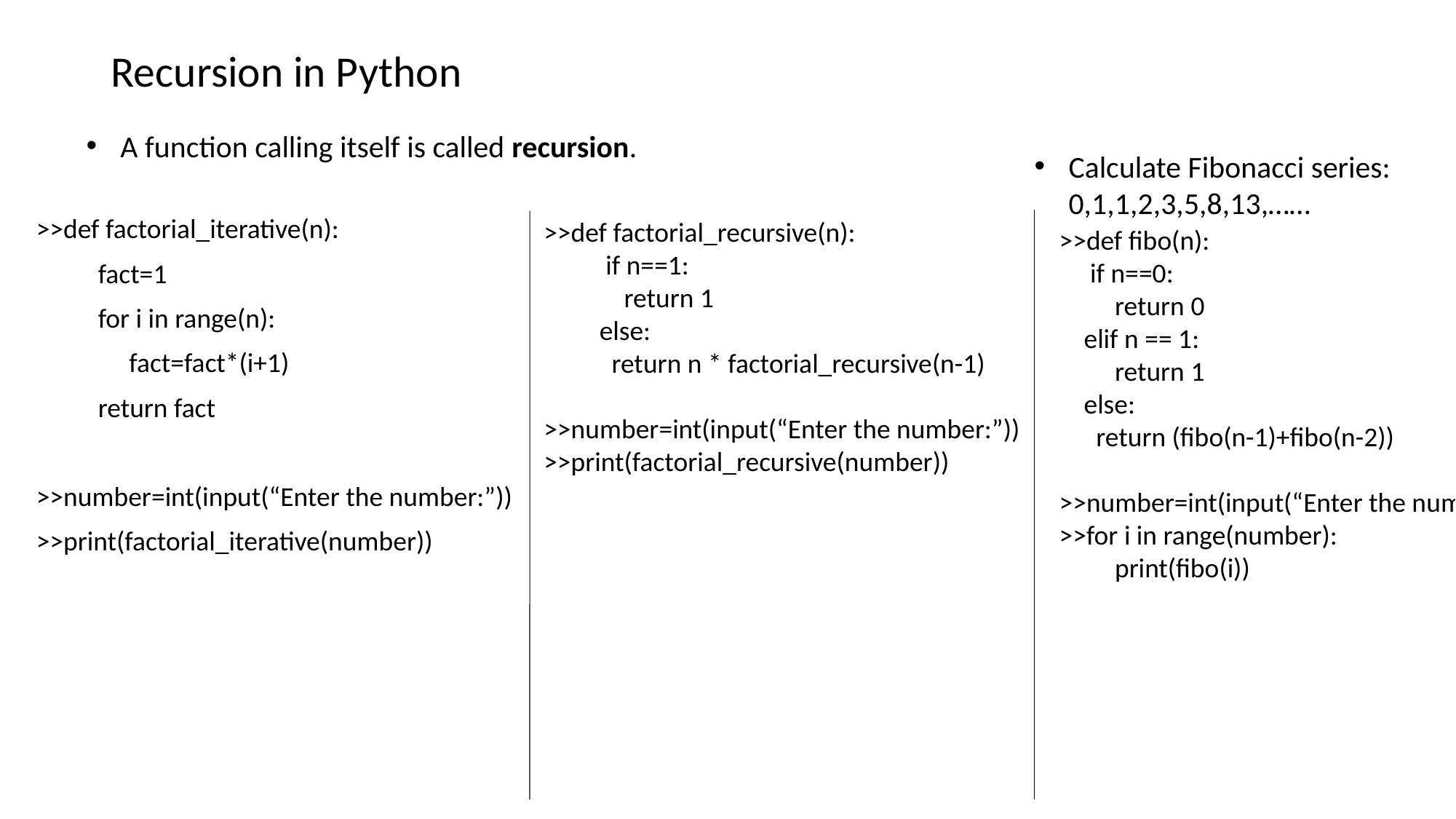

# Recursion in Python
A function calling itself is called recursion.
Calculate Fibonacci series: 0,1,1,2,3,5,8,13,……
>>def factorial_iterative(n):
          fact=1
          for i in range(n):
               fact=fact*(i+1)
          return fact

>>number=int(input(“Enter the number:”))
>>print(factorial_iterative(number))
>>def factorial_recursive(n):
          if n==1:
             return 1
         else:
           return n * factorial_recursive(n-1)

>>number=int(input(“Enter the number:”))
>>print(factorial_recursive(number))

>>def fibo(n):
     if n==0:
         return 0
    elif n == 1:
         return 1
    else:
      return (fibo(n-1)+fibo(n-2))

>>number=int(input(“Enter the number:”))
>>for i in range(number):
         print(fibo(i))